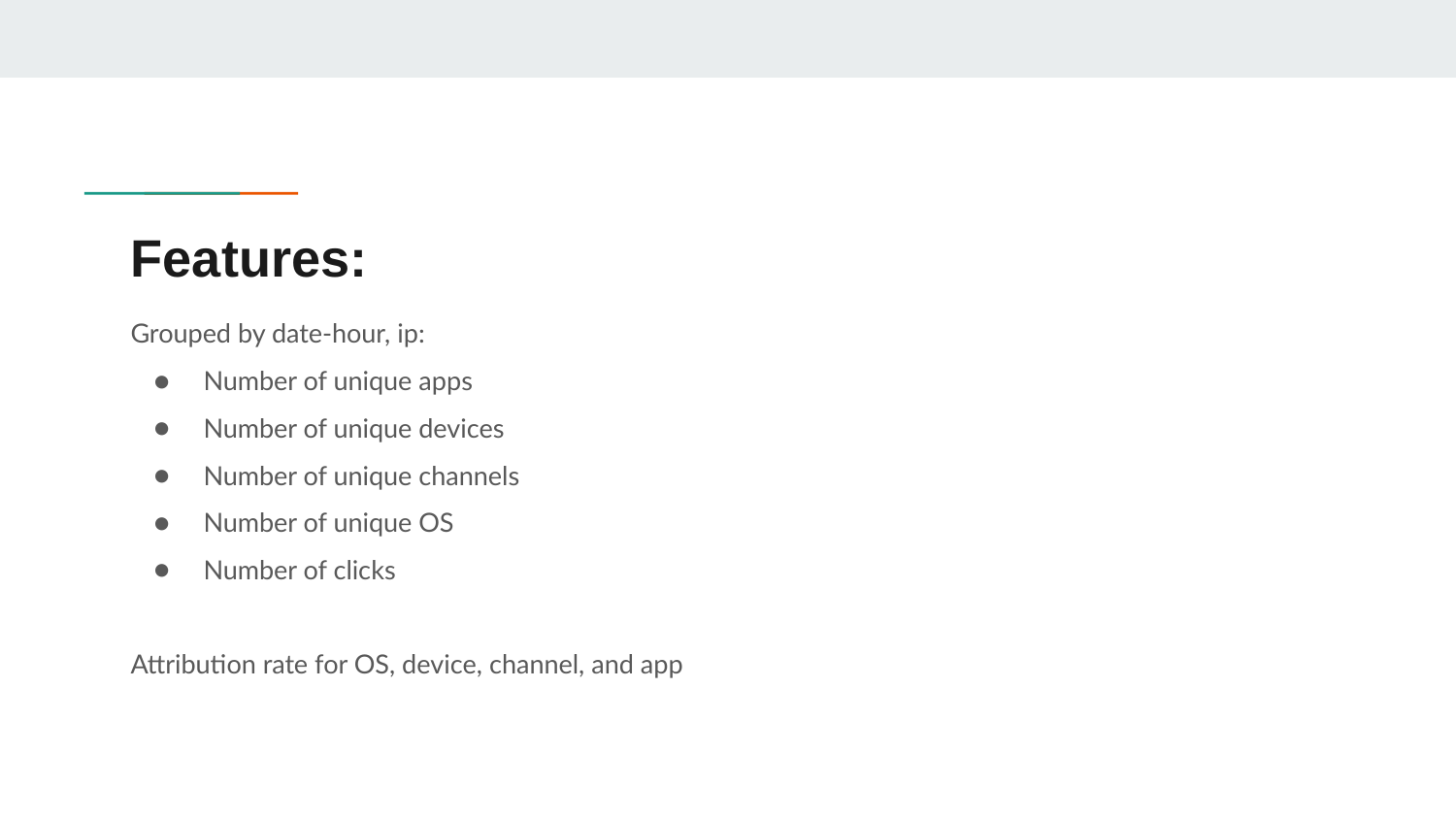

# Features:
Grouped by date-hour, ip:
Number of unique apps
Number of unique devices
Number of unique channels
Number of unique OS
Number of clicks

Attribution rate for OS, device, channel, and app